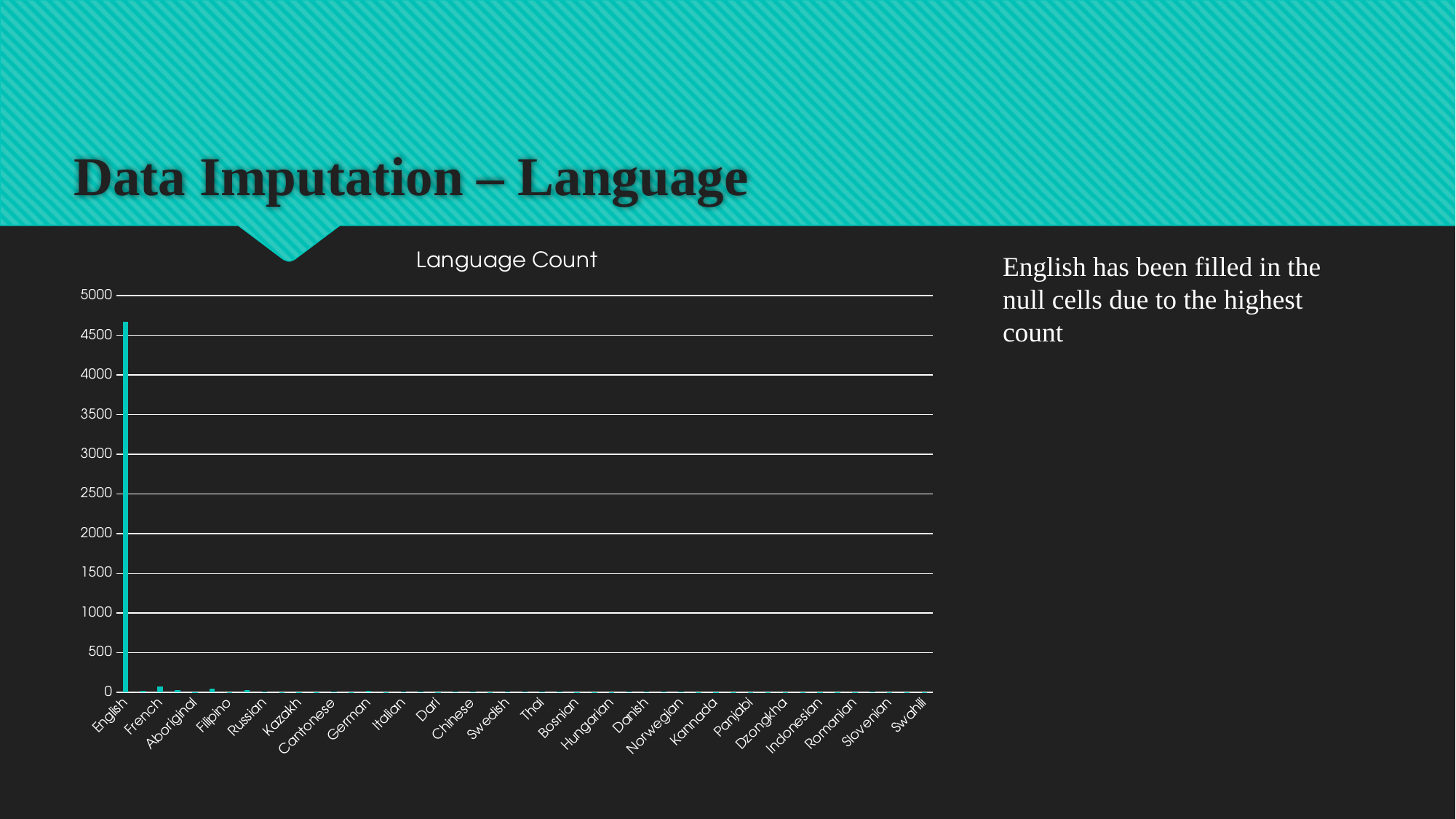

# Data Imputation – Language

### Chart: Language Count

| Category | Count |
|---|---|
| English | 4674.0 |
| Japanese | 17.0 |
| French | 73.0 |
| Mandarin | 24.0 |
| Aboriginal | 2.0 |
| Spanish | 40.0 |
| Filipino | 1.0 |
| Hindi | 28.0 |
| Russian | 11.0 |
| Maya | 1.0 |
| Kazakh | 1.0 |
| Telugu | 1.0 |
| Cantonese | 11.0 |
| Icelandic | 2.0 |
| German | 19.0 |
| Aramaic | 1.0 |
| Italian | 11.0 |
| Dutch | 4.0 |
| Dari | 2.0 |
| Hebrew | 5.0 |
| Chinese | 3.0 |
| Mongolian | 1.0 |
| Swedish | 5.0 |
| Korean | 8.0 |
| Thai | 3.0 |
| Polish | 4.0 |
| Bosnian | 1.0 |
| None | 2.0 |
| Hungarian | 1.0 |
| Portuguese | 8.0 |
| Danish | 5.0 |
| Arabic | 5.0 |
| Norwegian | 4.0 |
| Czech | 1.0 |
| Kannada | 1.0 |
| Zulu | 2.0 |
| Panjabi | 1.0 |
| Tamil | 1.0 |
| Dzongkha | 1.0 |
| Vietnamese | 1.0 |
| Indonesian | 2.0 |
| Urdu | 1.0 |
| Romanian | 2.0 |
| Persian | 4.0 |
| Slovenian | 1.0 |
| Greek | 1.0 |
| Swahili | 1.0 |
English has been filled in the null cells due to the highest count